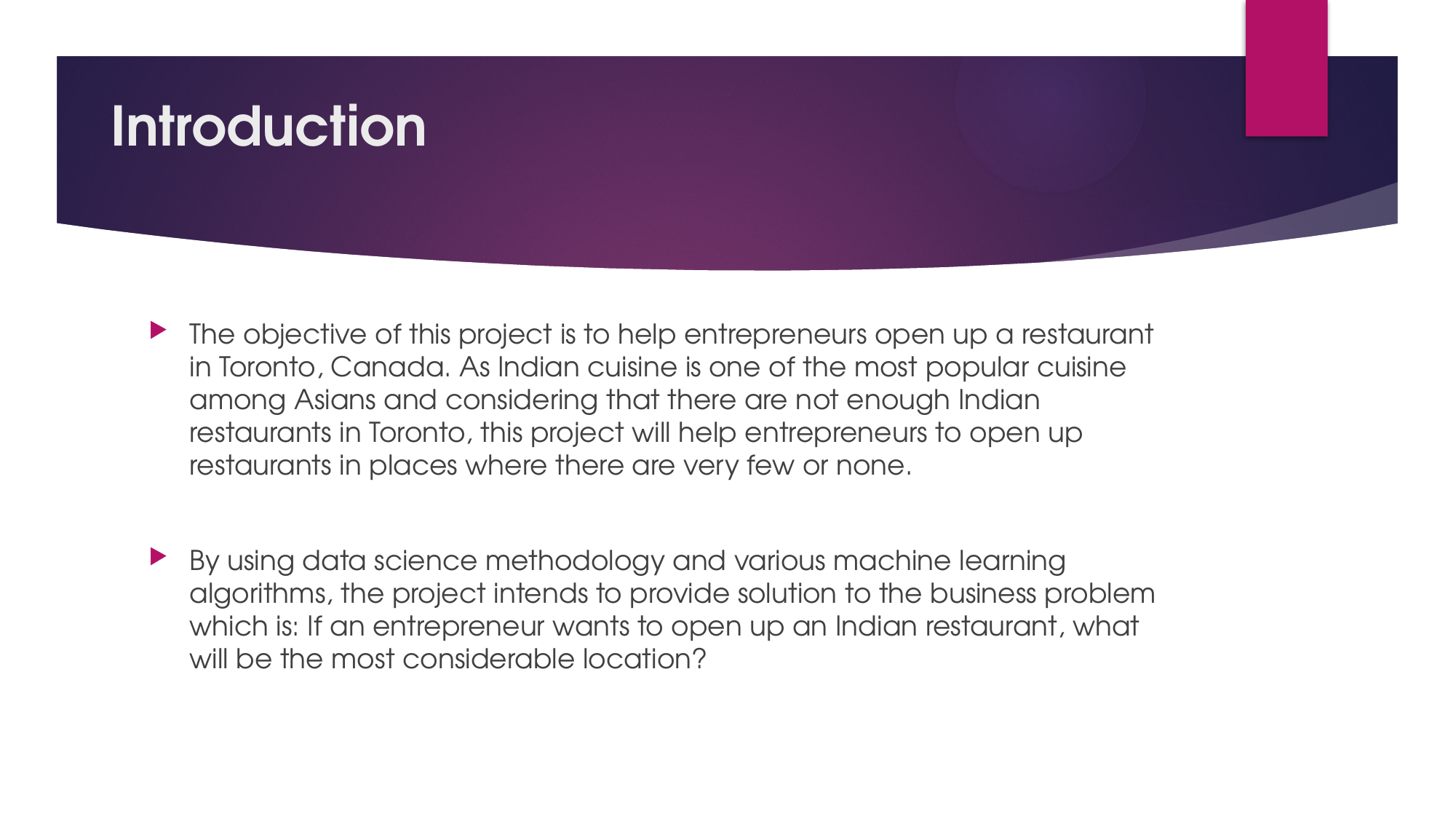

# Introduction
The objective of this project is to help entrepreneurs open up a restaurant in Toronto, Canada. As Indian cuisine is one of the most popular cuisine among Asians and considering that there are not enough Indian restaurants in Toronto, this project will help entrepreneurs to open up restaurants in places where there are very few or none.

By using data science methodology and various machine learning algorithms, the project intends to provide solution to the business problem which is: If an entrepreneur wants to open up an Indian restaurant, what will be the most considerable location?